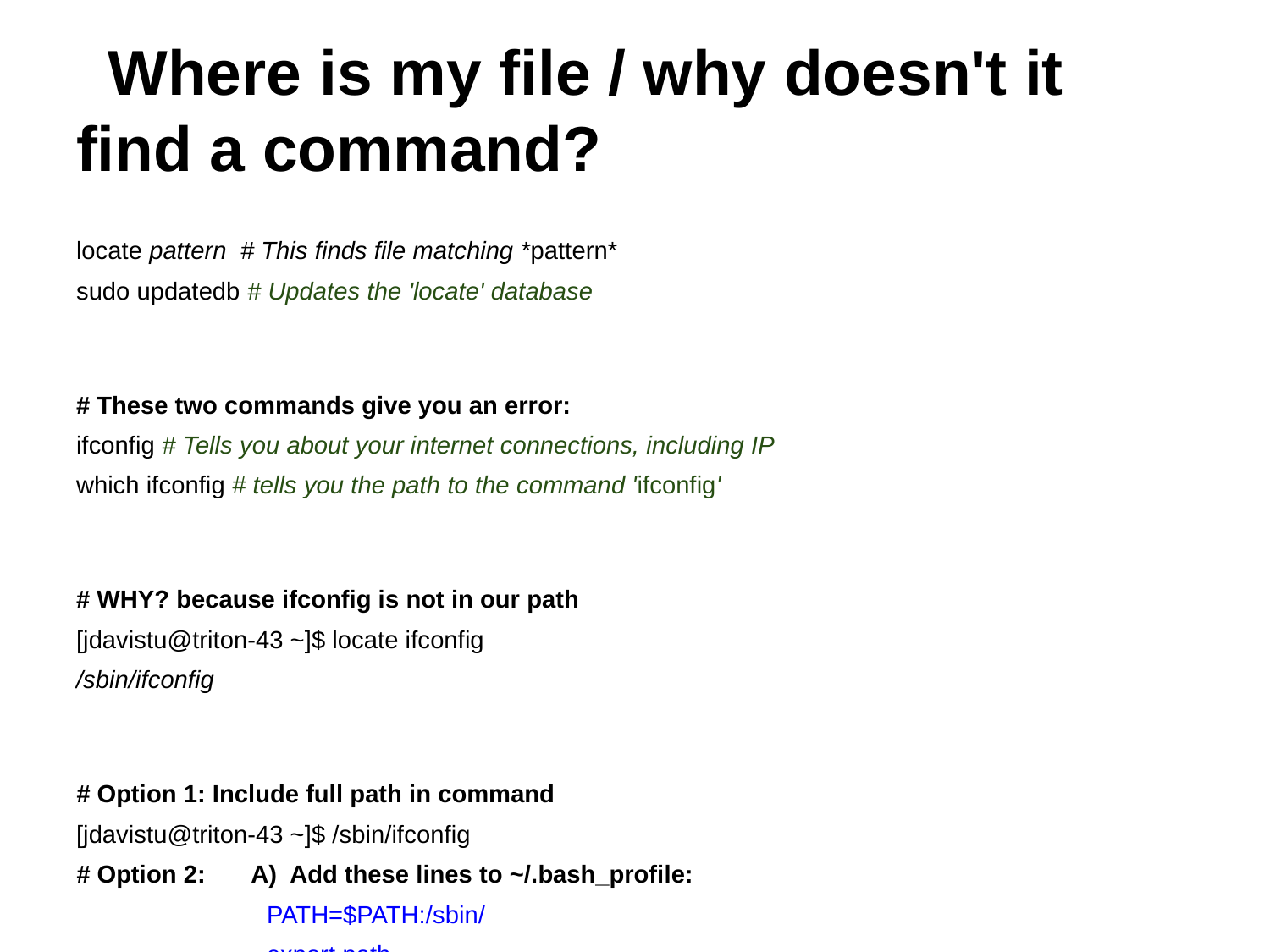

# Where is my file / why doesn't it find a command?
locate pattern  # This finds file matching *pattern*
sudo updatedb # Updates the 'locate' database

# These two commands give you an error:
ifconfig # Tells you about your internet connections, including IP
which ifconfig # tells you the path to the command 'ifconfig'

# WHY? because ifconfig is not in our path
[jdavistu@triton-43 ~]$ locate ifconfig
/sbin/ifconfig

# Option 1: Include full path in command
[jdavistu@triton-43 ~]$ /sbin/ifconfig
# Option 2: 	A)  Add these lines to ~/.bash_profile:
PATH=$PATH:/sbin/
export path
			B) Exit and Login again, or run "source ~/.bash_profile"